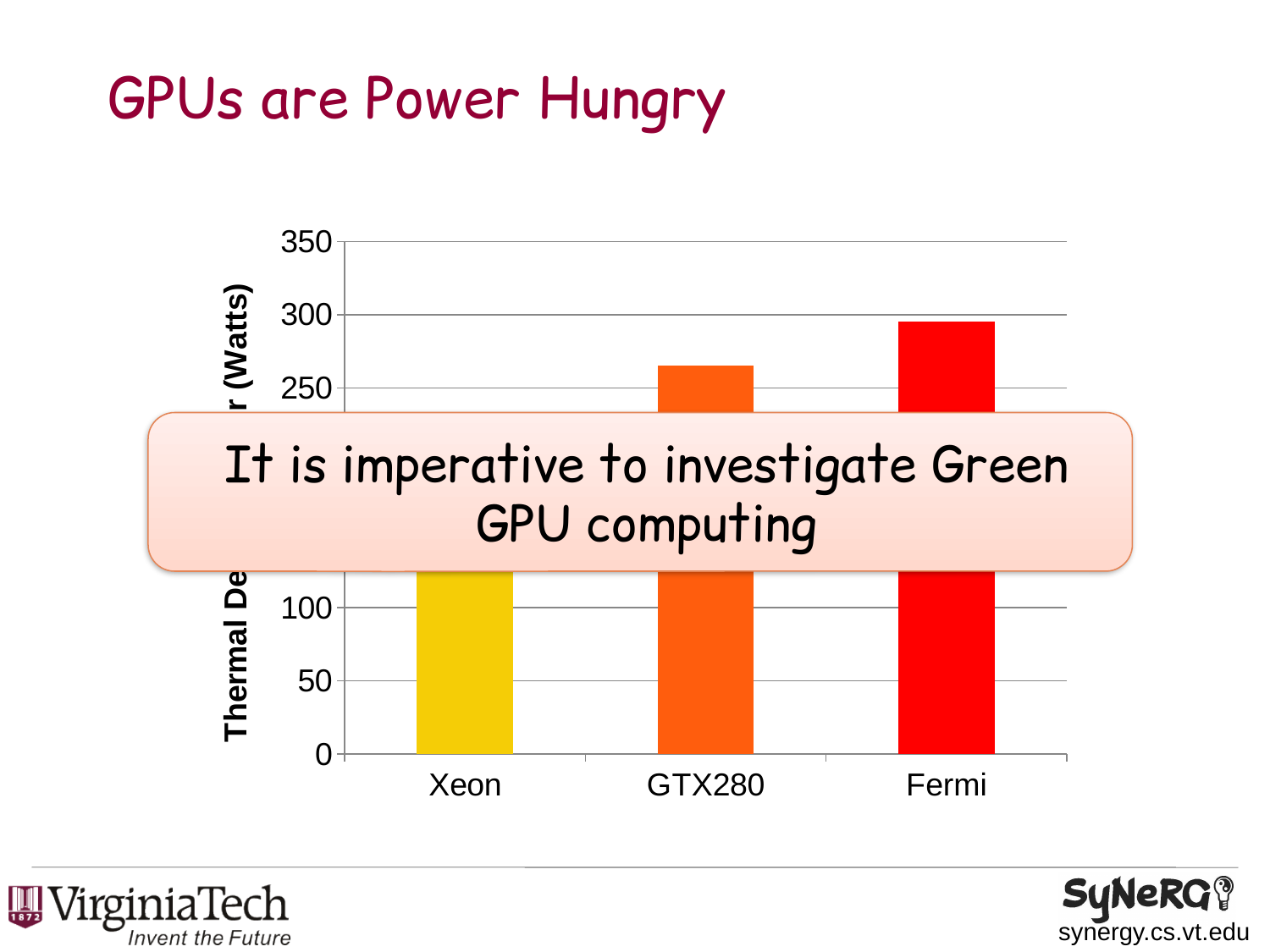

# GPUs are Power Hungry

### Chart

| Category | Series 1 |
|---|---|
| Xeon | 130.0 |
| GTX280 | 265.0 |
| Fermi | 295.0 |
It is imperative to investigate Green GPU computing